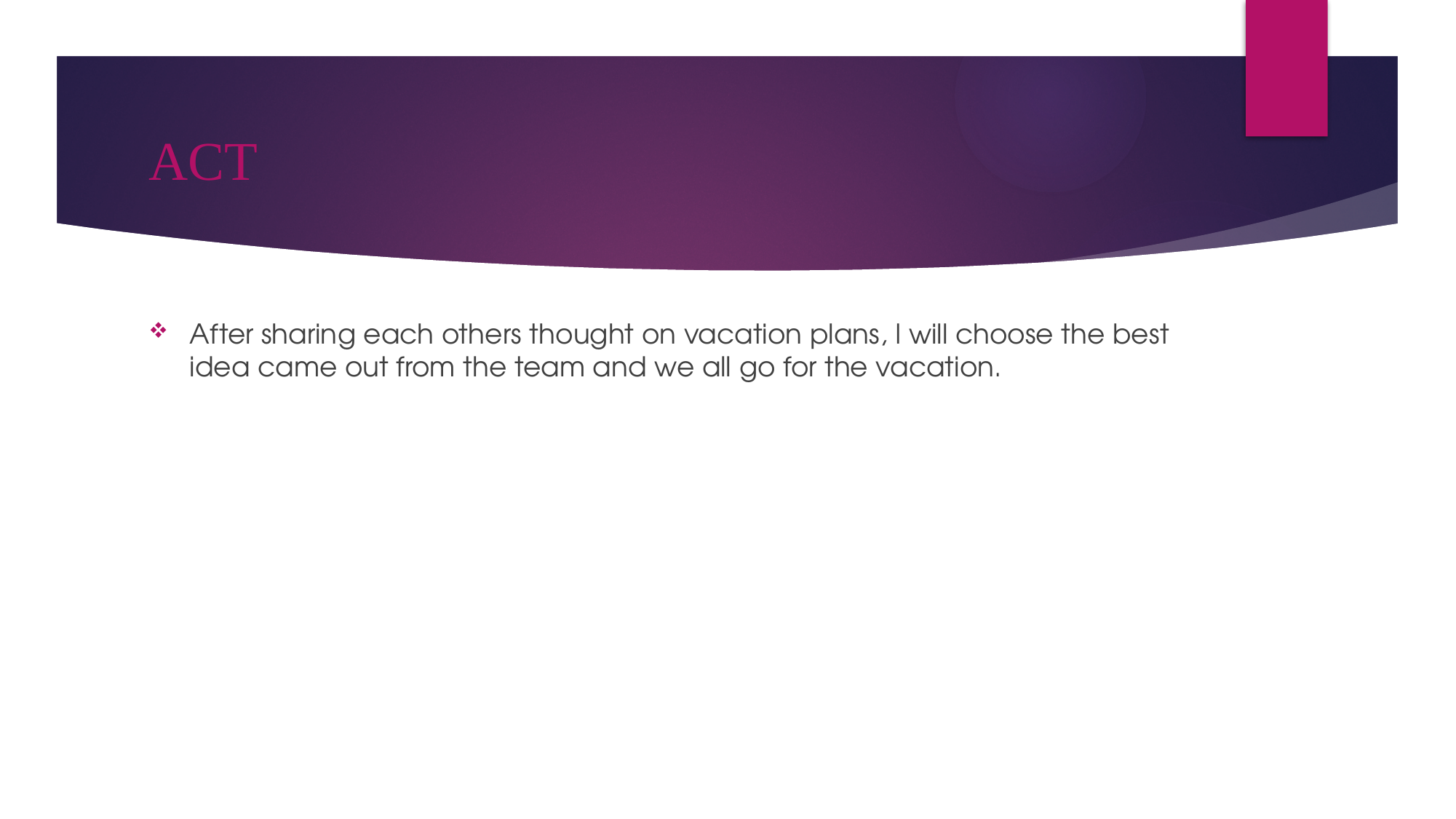

# ACT
After sharing each others thought on vacation plans, I will choose the best idea came out from the team and we all go for the vacation.